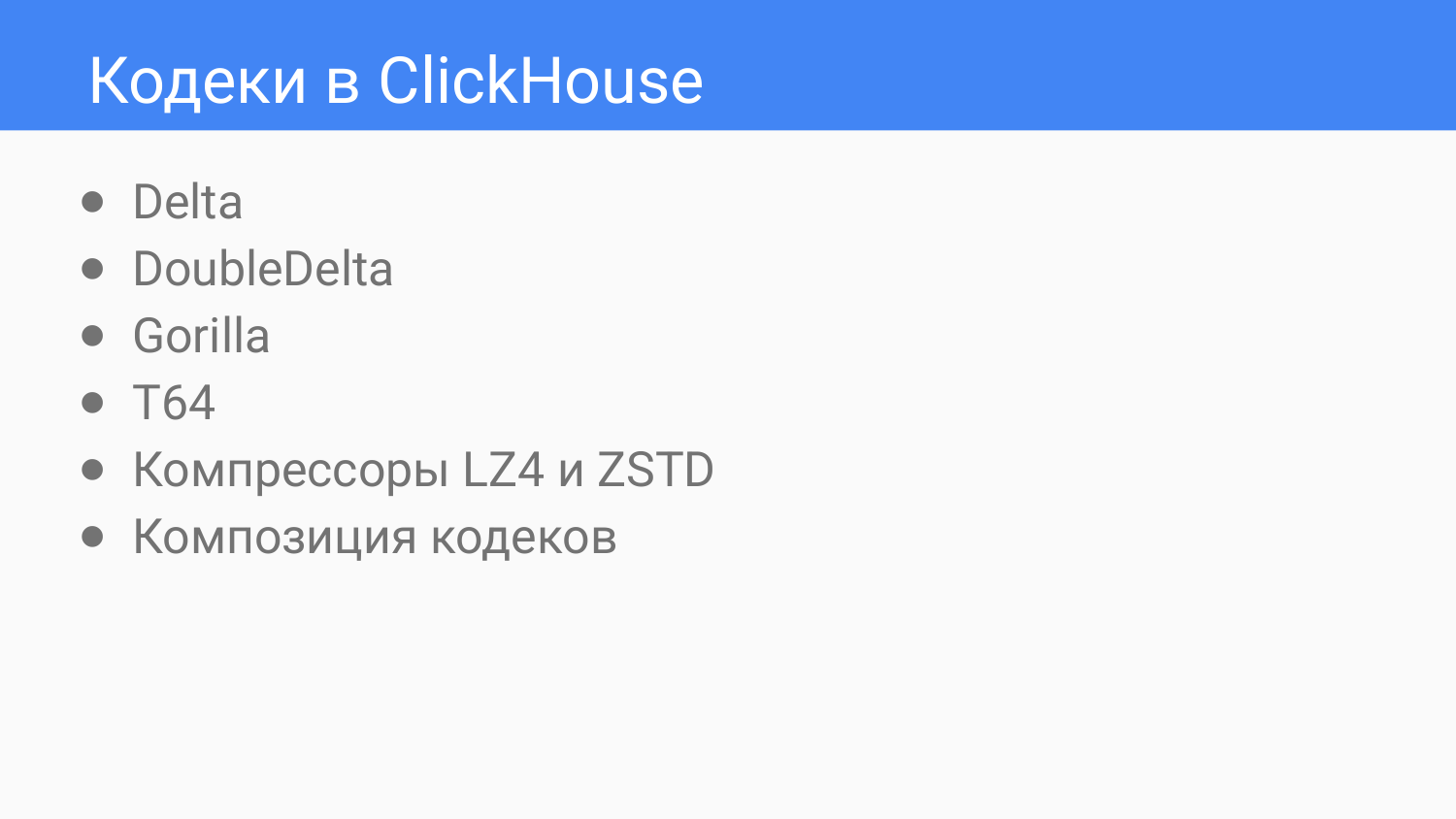

# Кодеки в ClickHouse
Delta
DoubleDelta
Gorilla
T64
Компрессоры LZ4 и ZSTD
Композиция кодеков